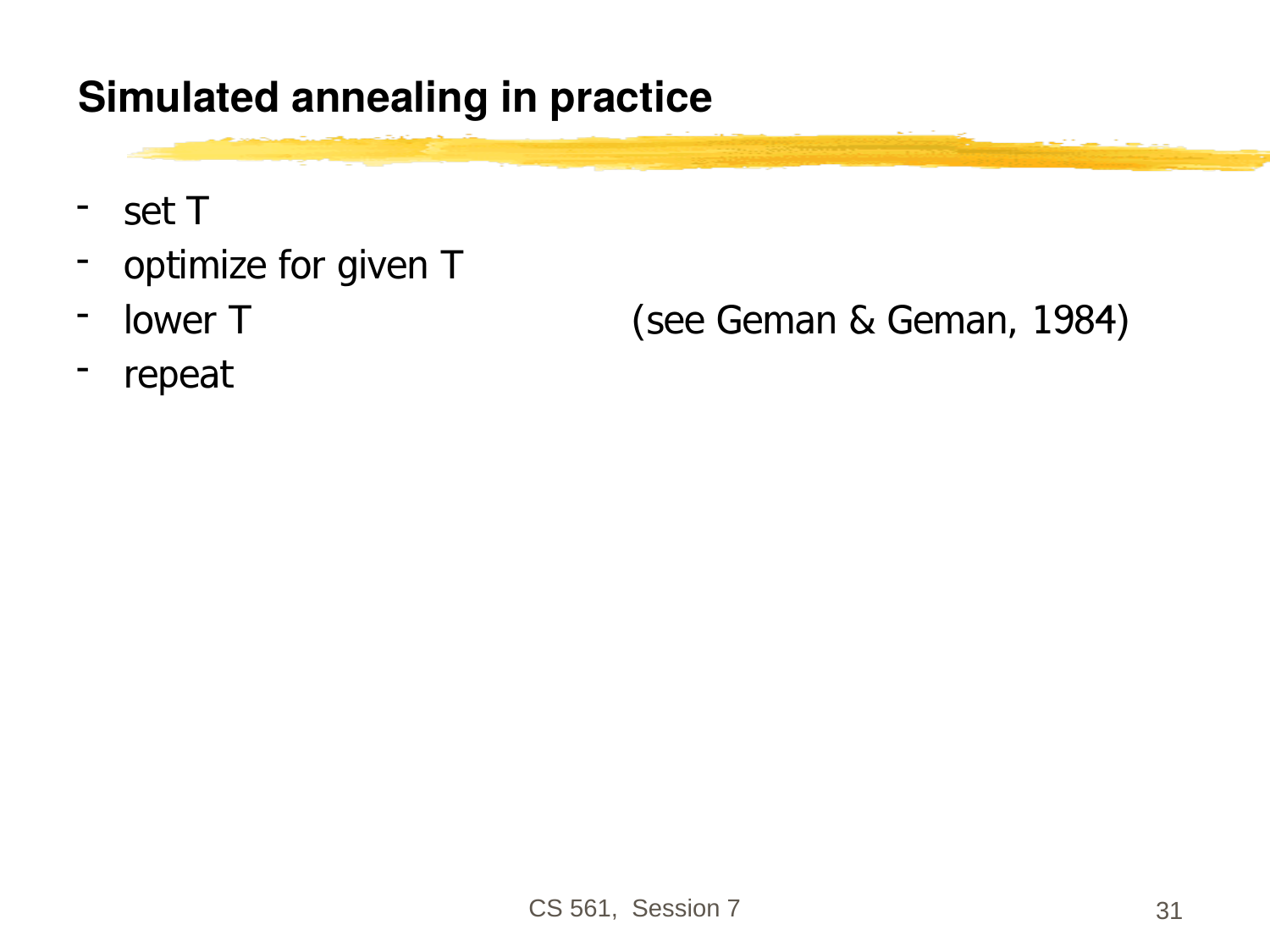

# Simulated annealing in practice
set T
optimize for given T
lower T			(see Geman & Geman, 1984)
repeat

CS 561,  Session 7
31